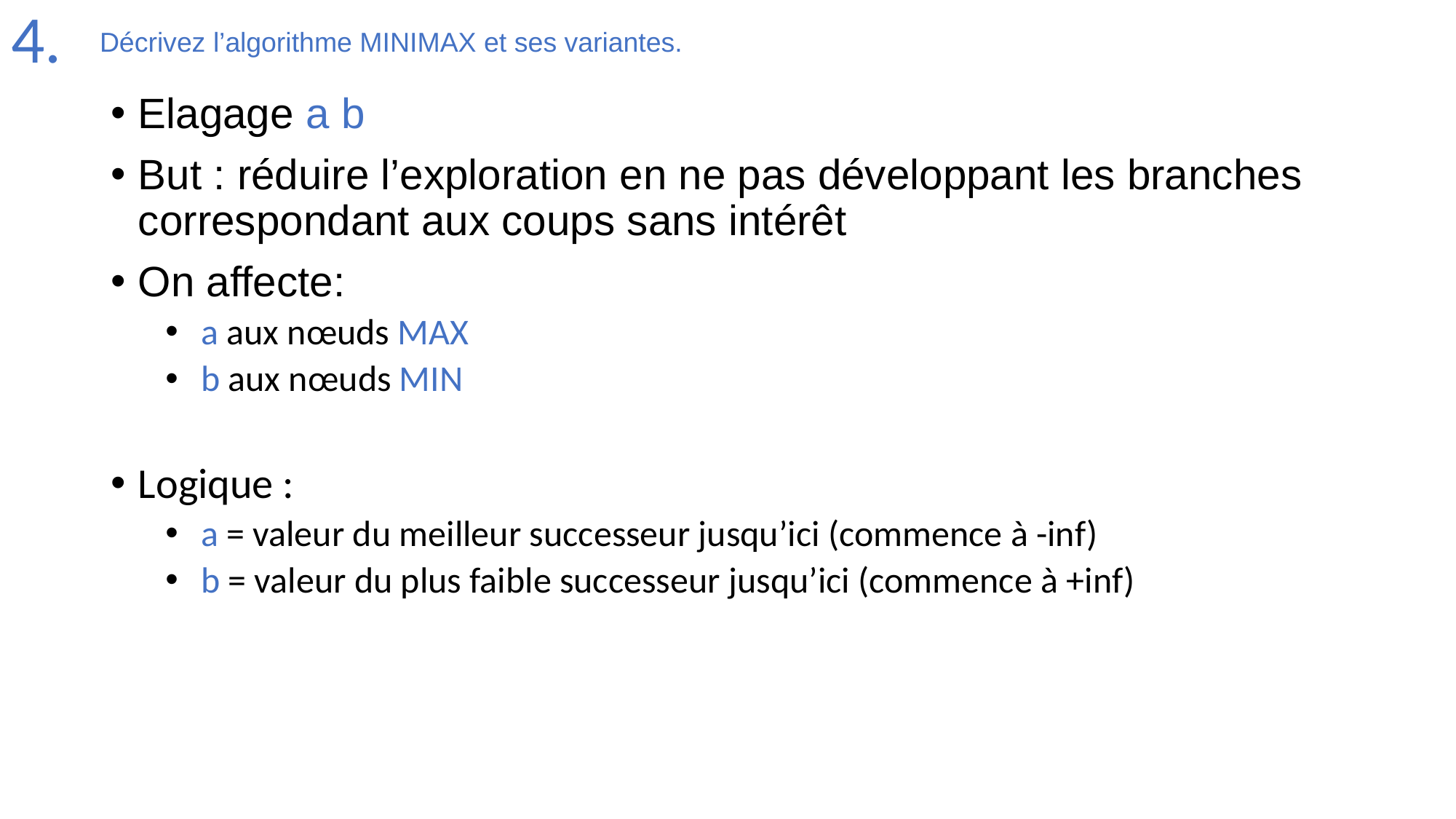

# 4.
Décrivez l’algorithme MINIMAX et ses variantes.
Elagage a b
But : réduire l’exploration en ne pas développant les branches correspondant aux coups sans intérêt
On affecte:
 a aux nœuds MAX
 b aux nœuds MIN

Logique :
 a = valeur du meilleur successeur jusqu’ici (commence à -inf)
 b = valeur du plus faible successeur jusqu’ici (commence à +inf)